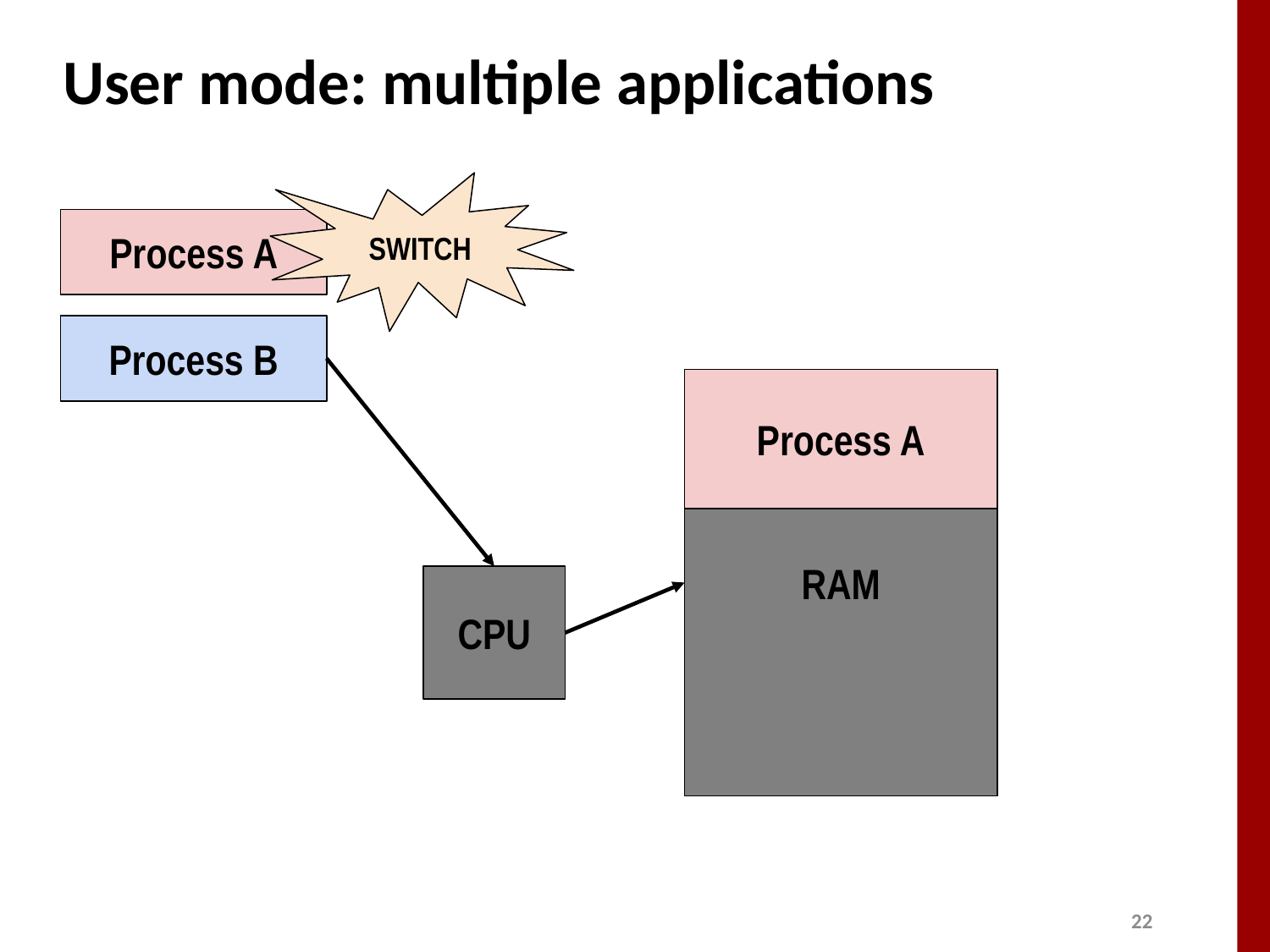

# User mode: multiple applications
SWITCH
Process A
Process B
Process A
RAM
CPU